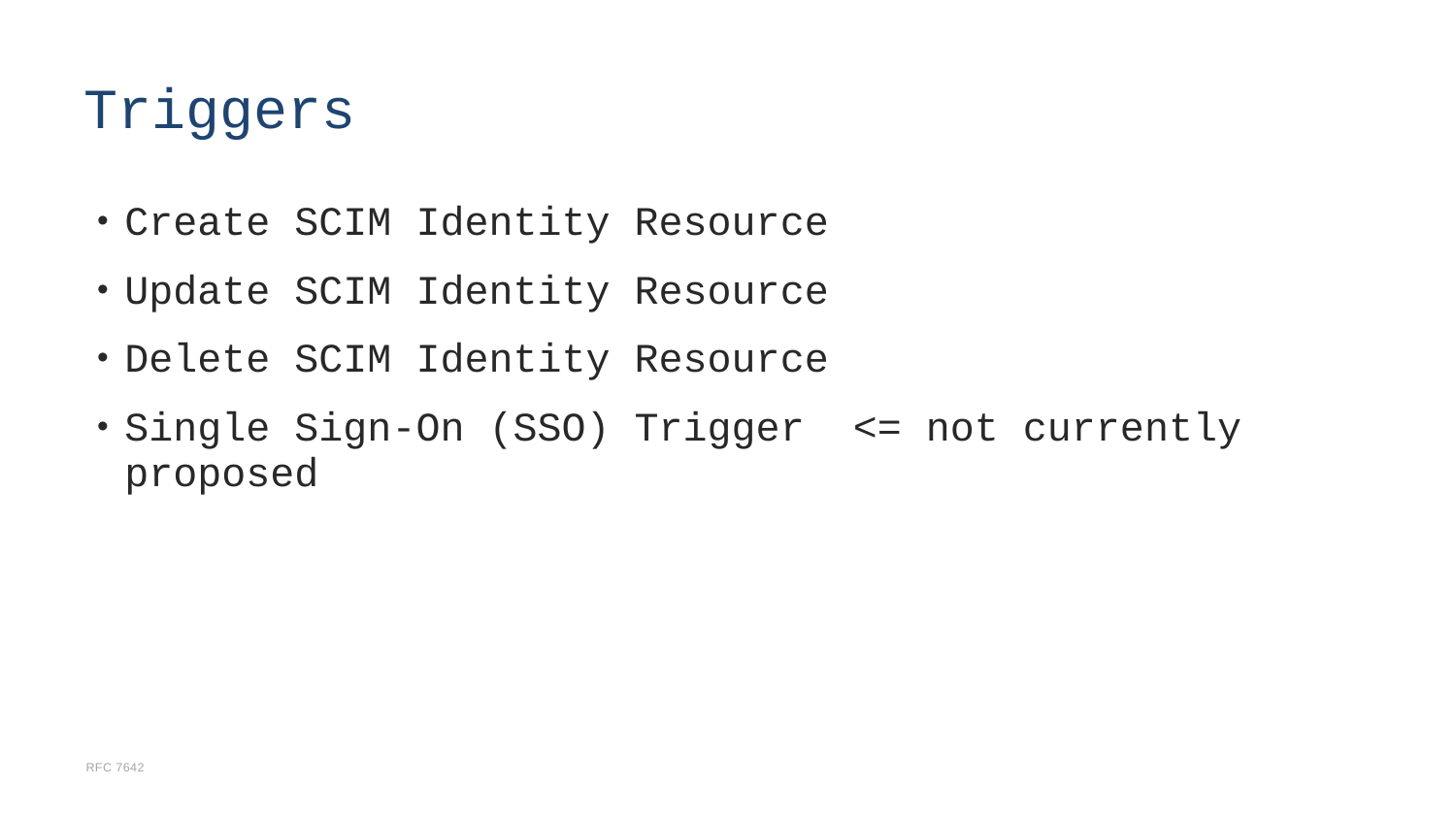

# Triggers
Create SCIM Identity Resource
Update SCIM Identity Resource
Delete SCIM Identity Resource
Single Sign-On (SSO) Trigger  <= not currently proposed